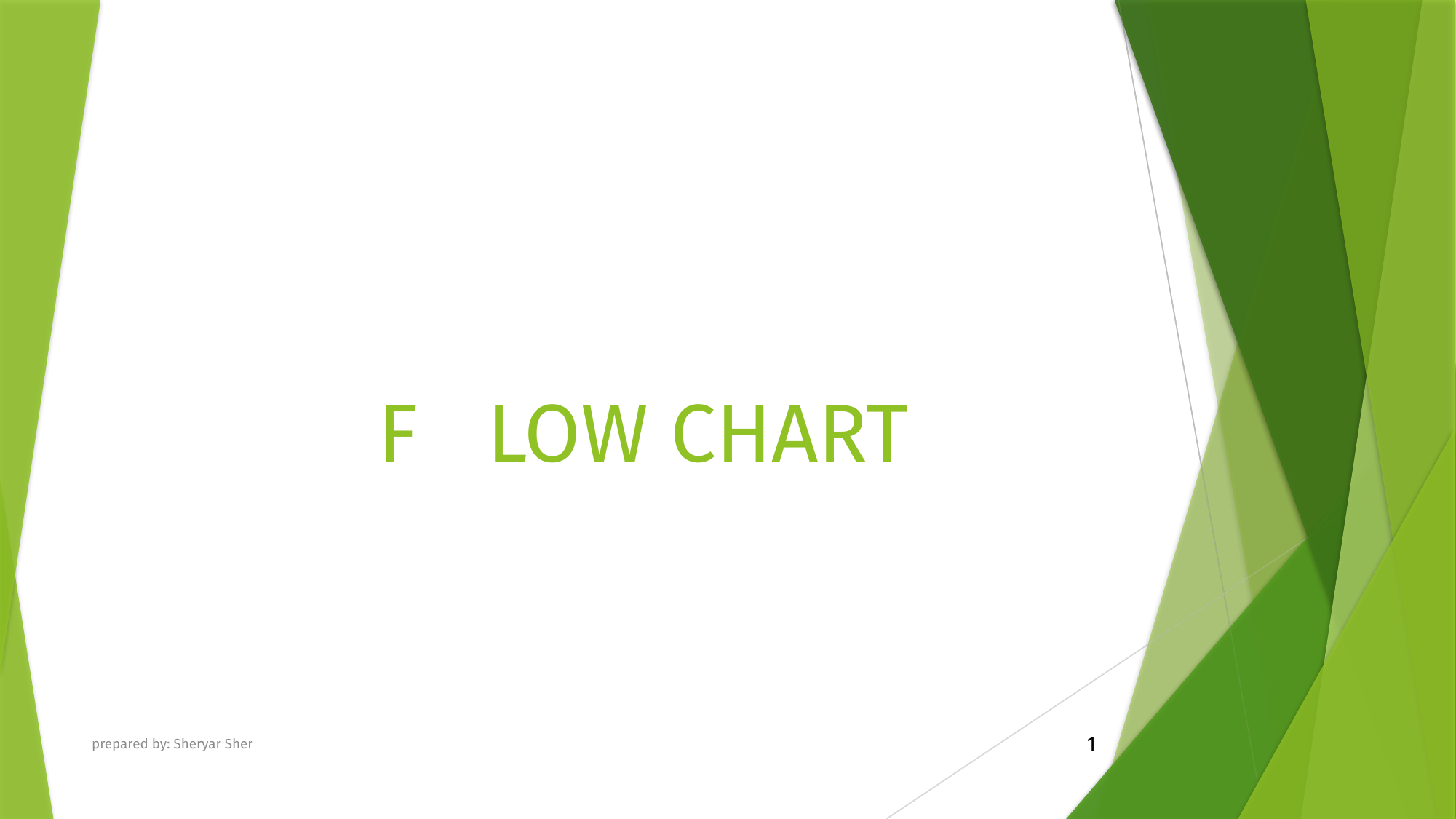

# F	LOW CHART

prepared by: Sheryar Sher
1